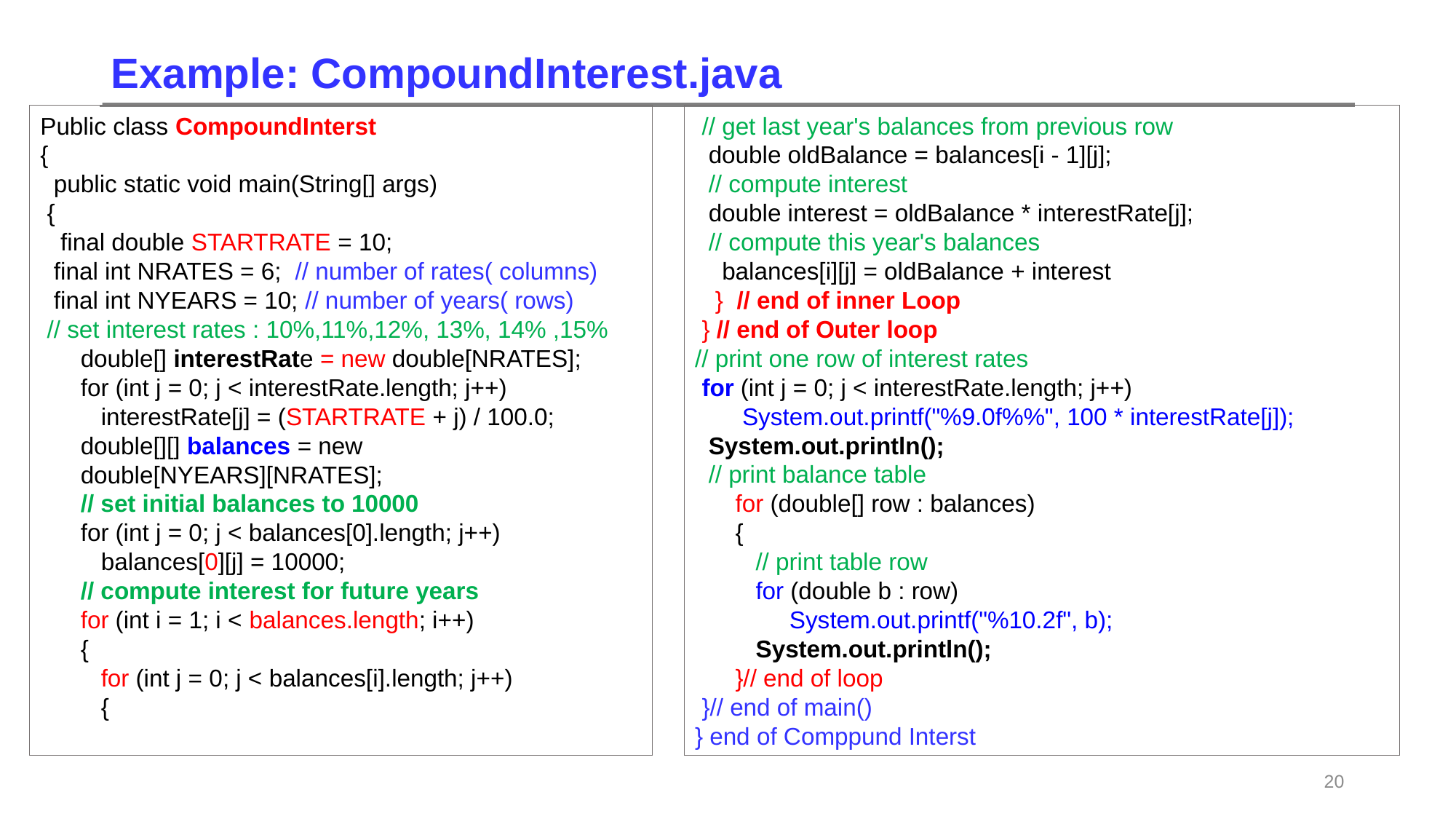

# Example: CompoundInterest.java
 // get last year's balances from previous row
  double oldBalance = balances[i - 1][j];
  // compute interest
  double interest = oldBalance * interestRate[j];
  // compute this year's balances
    balances[i][j] = oldBalance + interest
   }  // end of inner Loop
 } // end of Outer loop
// print one row of interest rates
 for (int j = 0; j < interestRate.length; j++)
       System.out.printf("%9.0f%%", 100 * interestRate[j]);
  System.out.println();
  // print balance table
      for (double[] row : balances)
      {
         // print table row
         for (double b : row)
              System.out.printf("%10.2f", b);
         System.out.println();
      }// end of loop
 }// end of main()
} end of Comppund Interst
Public class CompoundInterst
{
  public static void main(String[] args)
 {
   final double STARTRATE = 10;
  final int NRATES = 6;  // number of rates( columns)
  final int NYEARS = 10; // number of years( rows)
 // set interest rates : 10%,11%,12%, 13%, 14% ,15%
      double[] interestRate = new double[NRATES];
      for (int j = 0; j < interestRate.length; j++)
         interestRate[j] = (STARTRATE + j) / 100.0;
      double[][] balances = new
      double[NYEARS][NRATES];
      // set initial balances to 10000
      for (int j = 0; j < balances[0].length; j++)
         balances[0][j] = 10000;
      // compute interest for future years
      for (int i = 1; i < balances.length; i++)
      {
         for (int j = 0; j < balances[i].length; j++)
         {

20